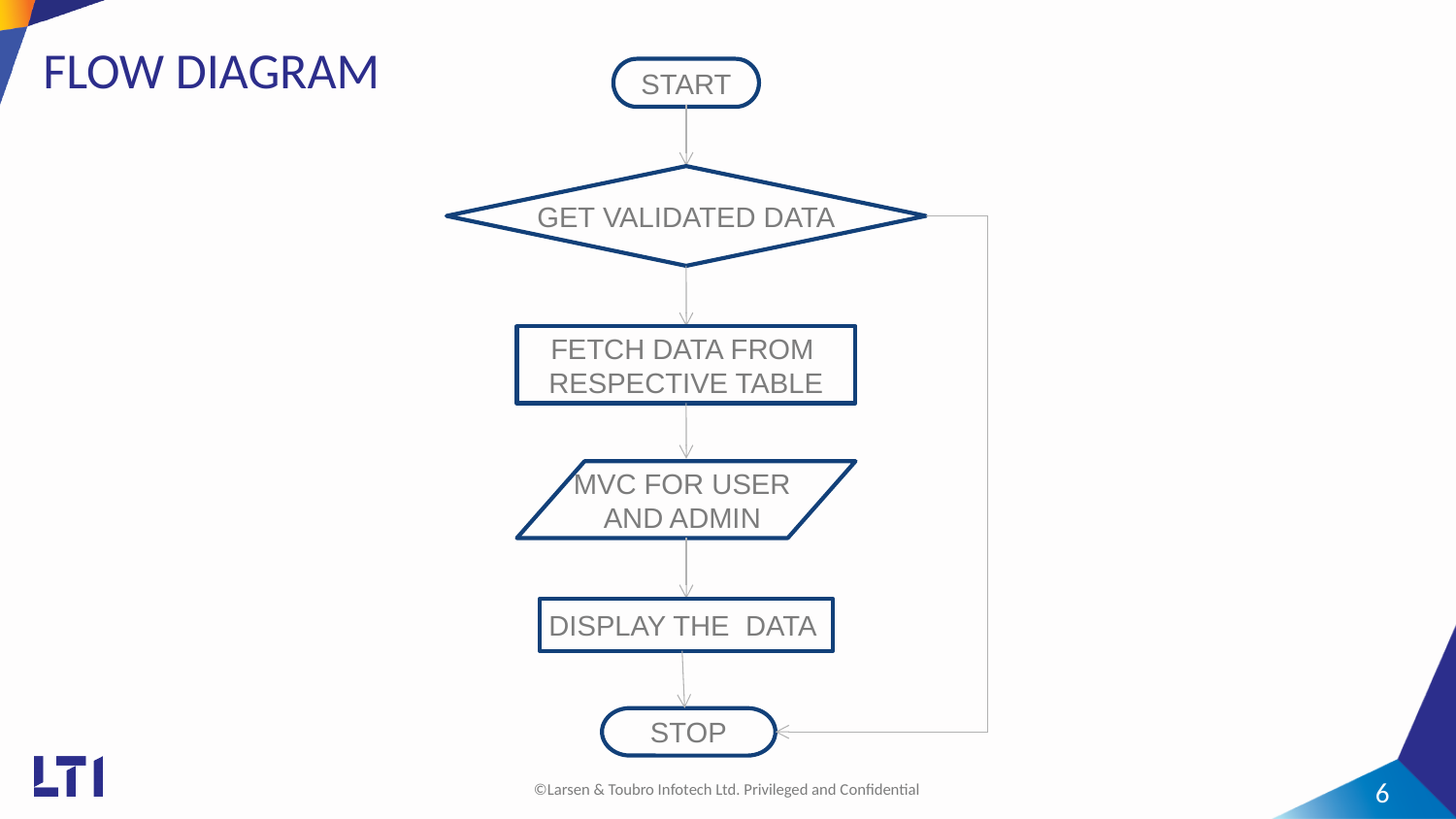

# FLOW DIAGRAM
START
GET VALIDATED DATA
FETCH DATA FROM
RESPECTIVE TABLE
MVC FOR USER
AND ADMIN
DISPLAY THE  DATA
STOP